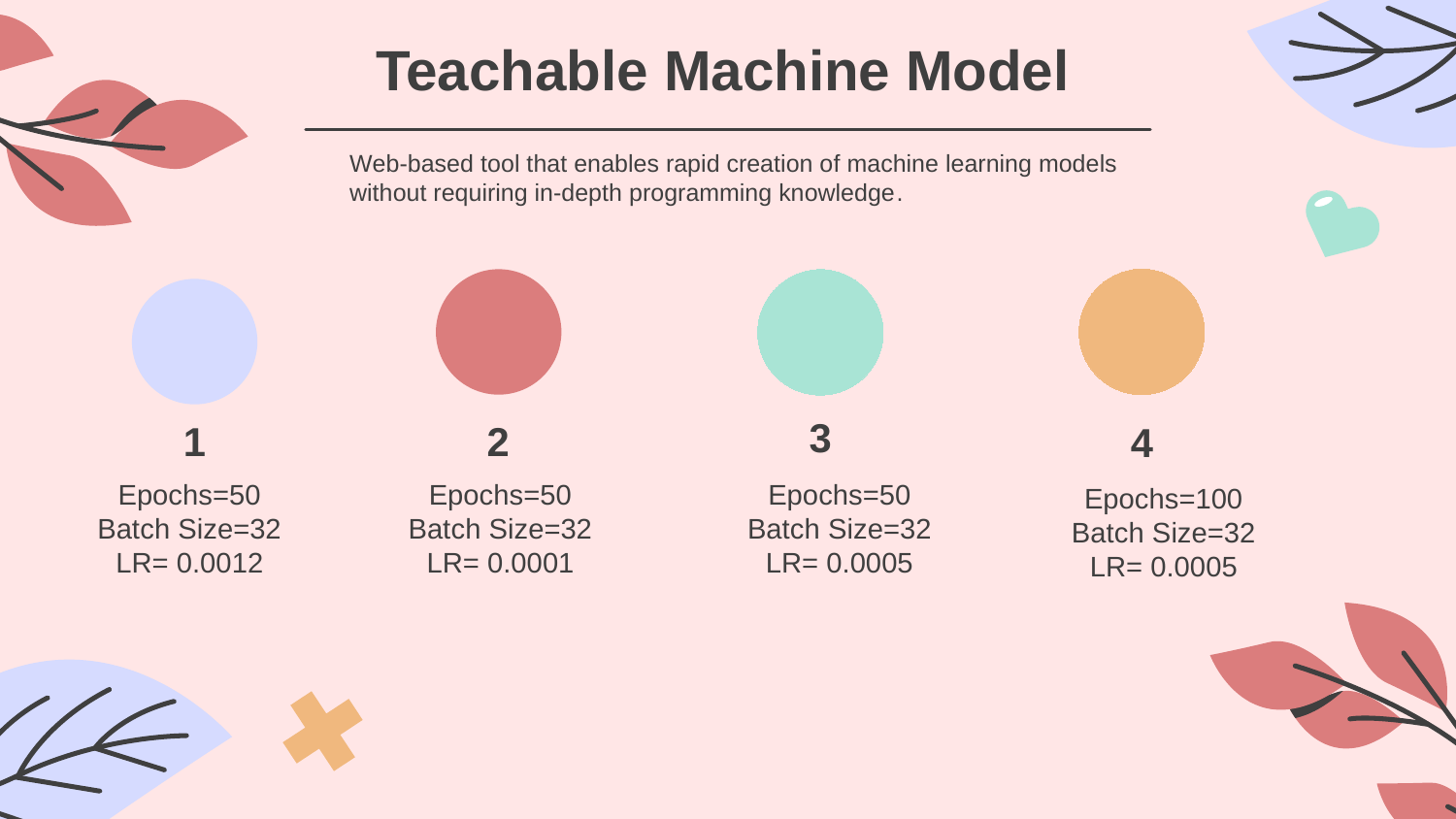

# Teachable Machine Model
Web-based tool that enables rapid creation of machine learning models without requiring in-depth programming knowledge.

3
1
2
4
Epochs=50
Batch Size=32
LR= 0.0001
Epochs=50
Batch Size=32
LR= 0.0005
Epochs=50
Batch Size=32
LR= 0.0012
Epochs=100
Batch Size=32
LR= 0.0005